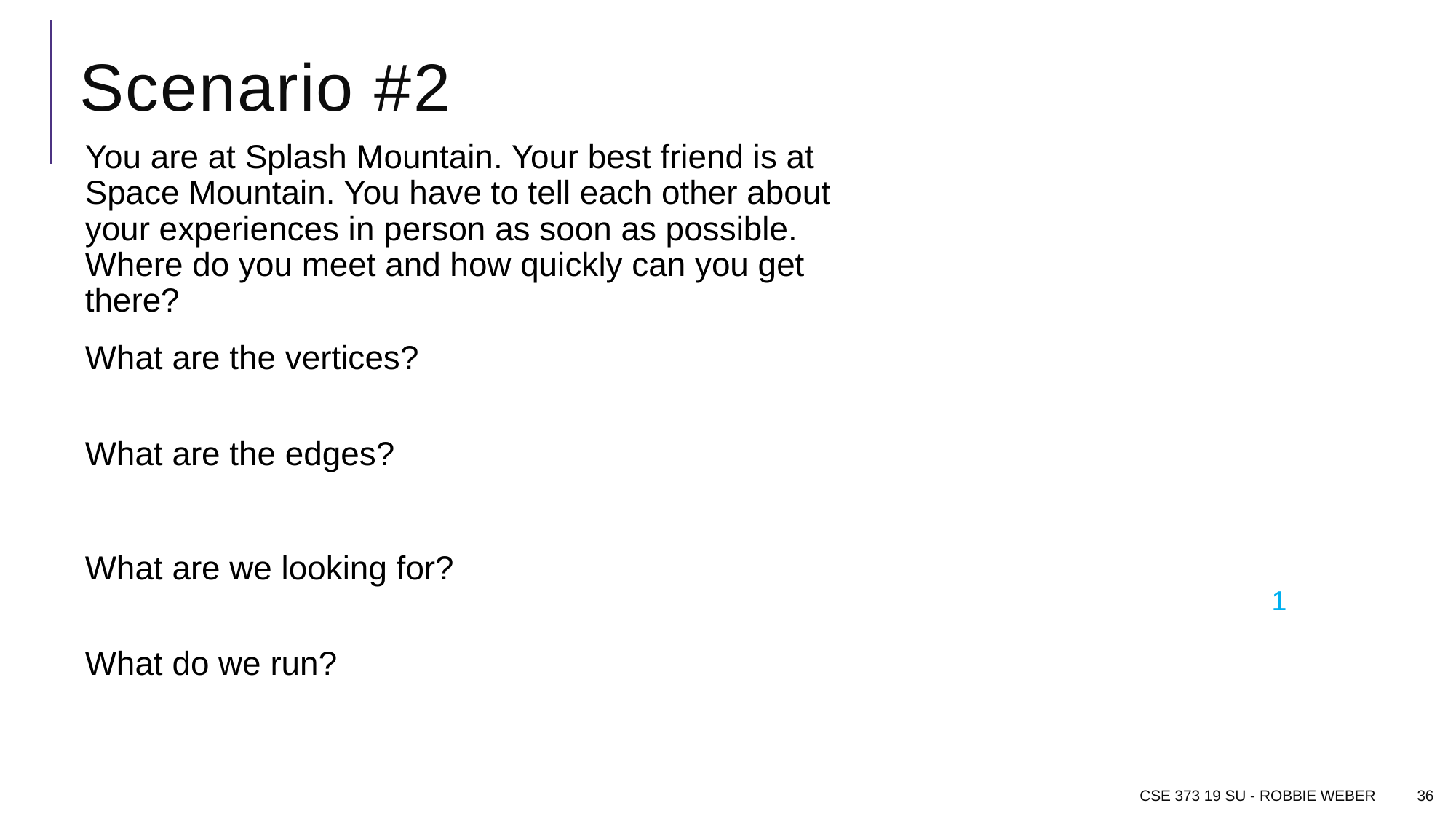

# Scenario #2
You are at Splash Mountain. Your best friend is at Space Mountain. You have to tell each other about your experiences in person as soon as possible. Where do you meet and how quickly can you get there?
What are the vertices?

What are the edges?

What are we looking for?

What do we run?
1
CSE 373 19 Su - Robbie Weber
36